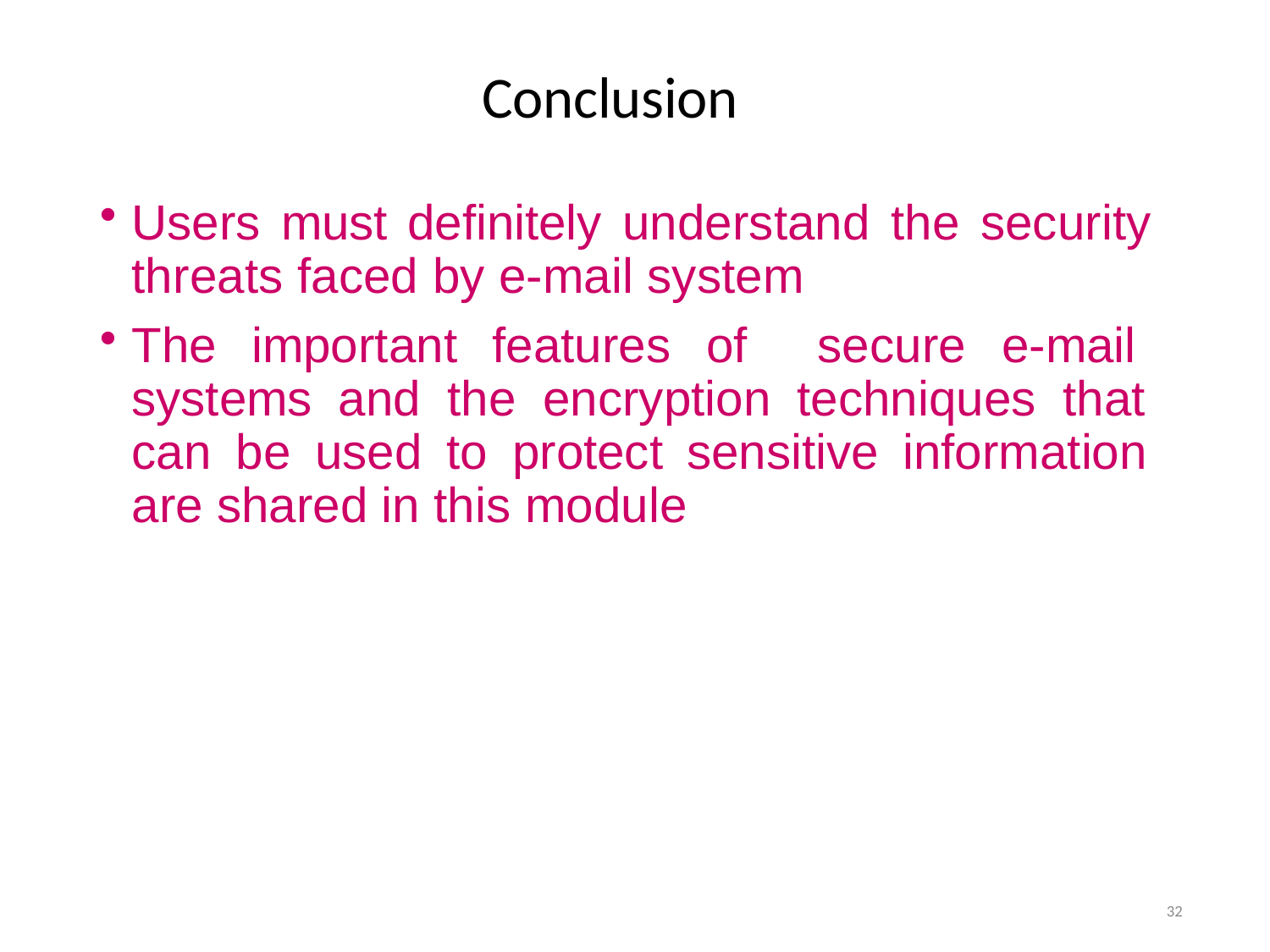

# Conclusion
Users must definitely understand the security  threats faced by e-mail system
The important features of  secure e-mail  systems and the encryption techniques that  can be used to protect sensitive information  are shared in this module
32